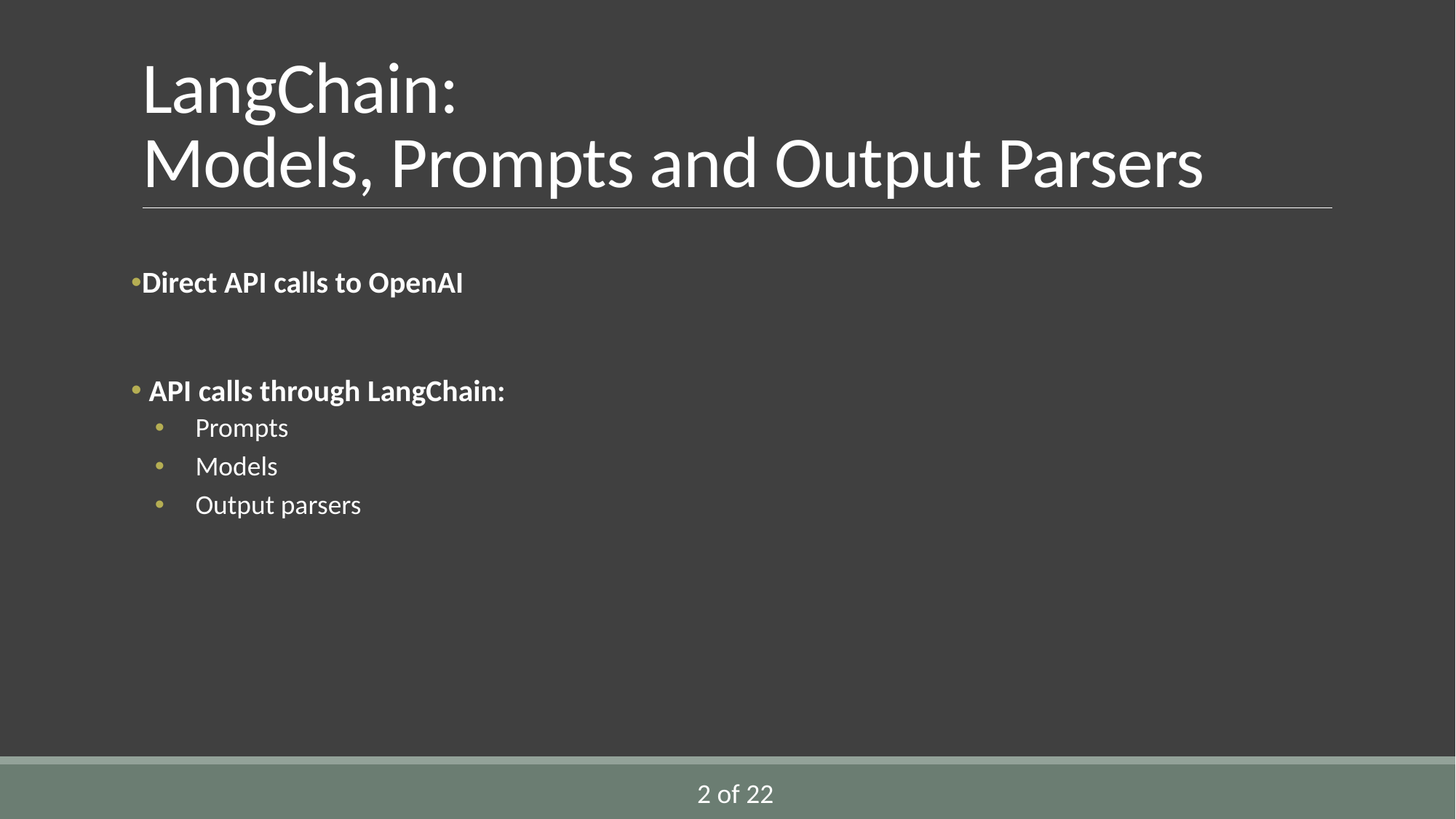

# LangChain: Models, Prompts and Output Parsers

Direct API calls to OpenAI

 API calls through LangChain:
   Prompts
   Models
   Output parsers
2 of 22